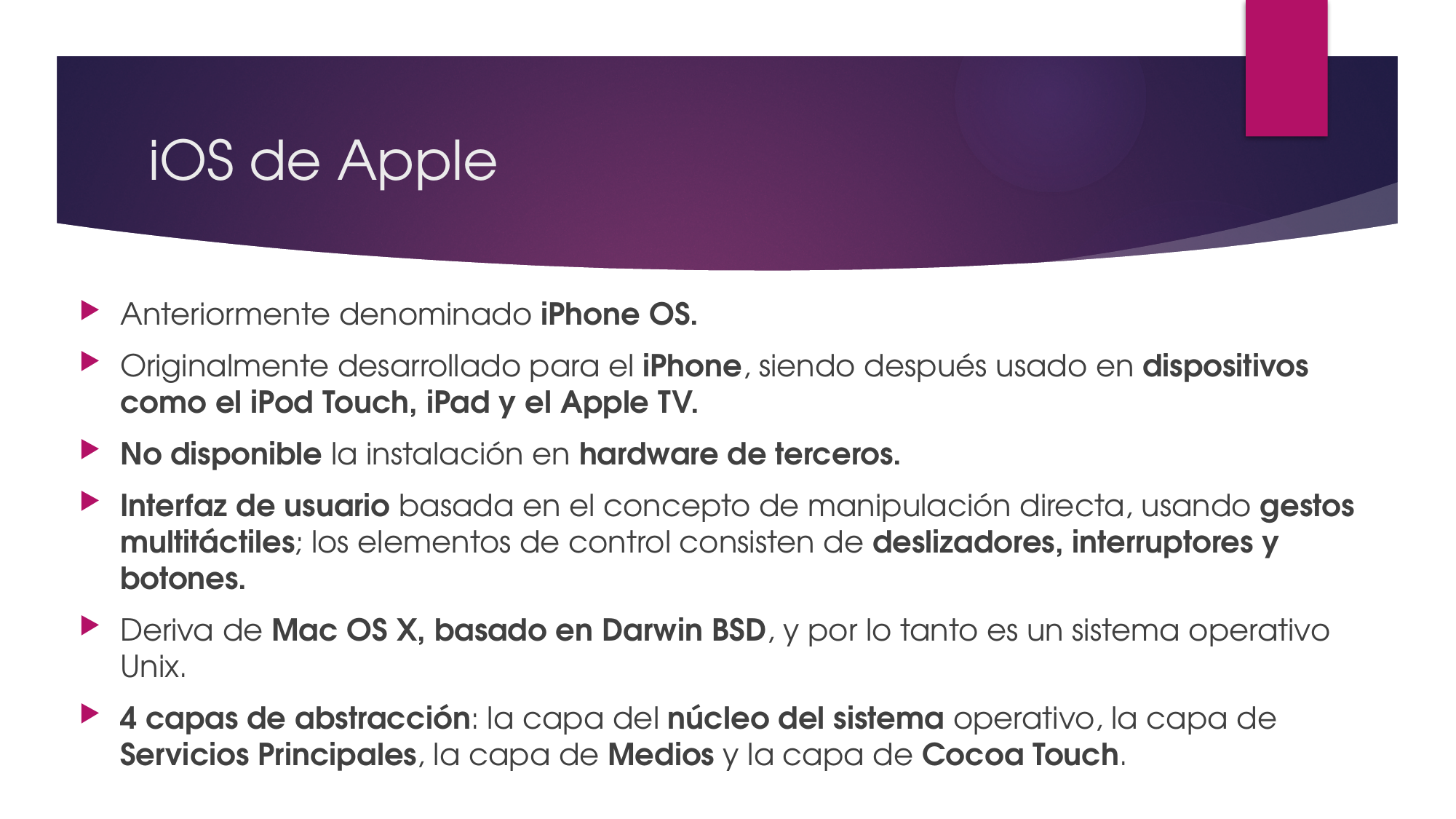

# iOS de Apple
Anteriormente denominado iPhone OS.
Originalmente desarrollado para el iPhone, siendo después usado en dispositivos como el iPod Touch, iPad y el Apple TV.
No disponible la instalación en hardware de terceros.
Interfaz de usuario basada en el concepto de manipulación directa, usando gestos multitáctiles; los elementos de control consisten de deslizadores, interruptores y botones.
Deriva de Mac OS X, basado en Darwin BSD, y por lo tanto es un sistema operativo Unix.
4 capas de abstracción: la capa del núcleo del sistema operativo, la capa de Servicios Principales, la capa de Medios y la capa de Cocoa Touch.